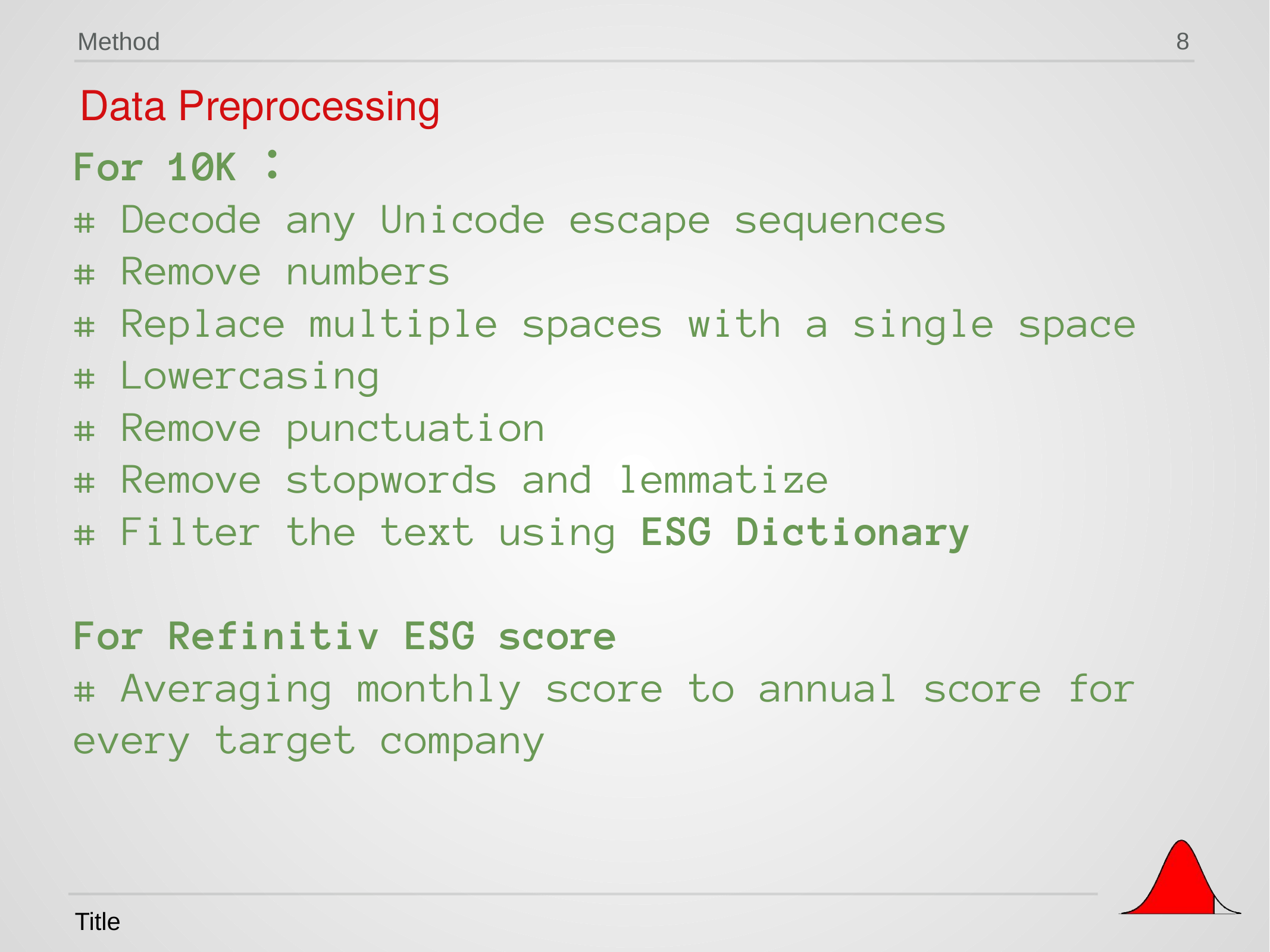

Method
8
Data Preprocessing
For 10K：
# Decode any Unicode escape sequences
# Remove numbers
# Replace multiple spaces with a single space
# Lowercasing
# Remove punctuation
# Remove stopwords and lemmatize
# Filter the text using ESG Dictionary

For Refinitiv ESG score
# Averaging monthly score to annual score for every target company
Title